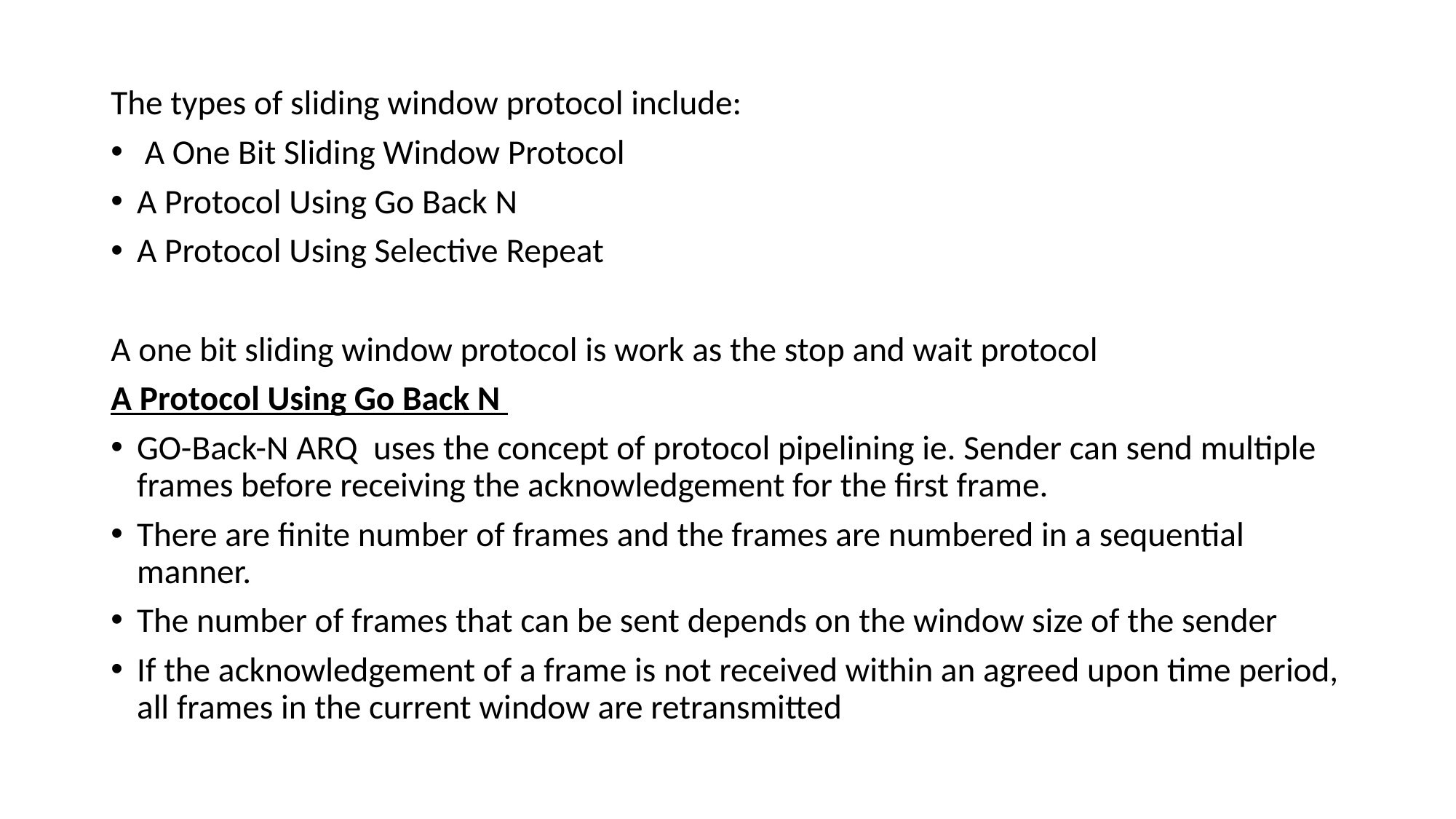

The types of sliding window protocol include:
 A One Bit Sliding Window Protocol
A Protocol Using Go Back N
A Protocol Using Selective Repeat

A one bit sliding window protocol is work as the stop and wait protocol
A Protocol Using Go Back N
GO-Back-N ARQ  uses the concept of protocol pipelining ie. Sender can send multiple frames before receiving the acknowledgement for the first frame.
There are finite number of frames and the frames are numbered in a sequential manner.
The number of frames that can be sent depends on the window size of the sender
If the acknowledgement of a frame is not received within an agreed upon time period, all frames in the current window are retransmitted